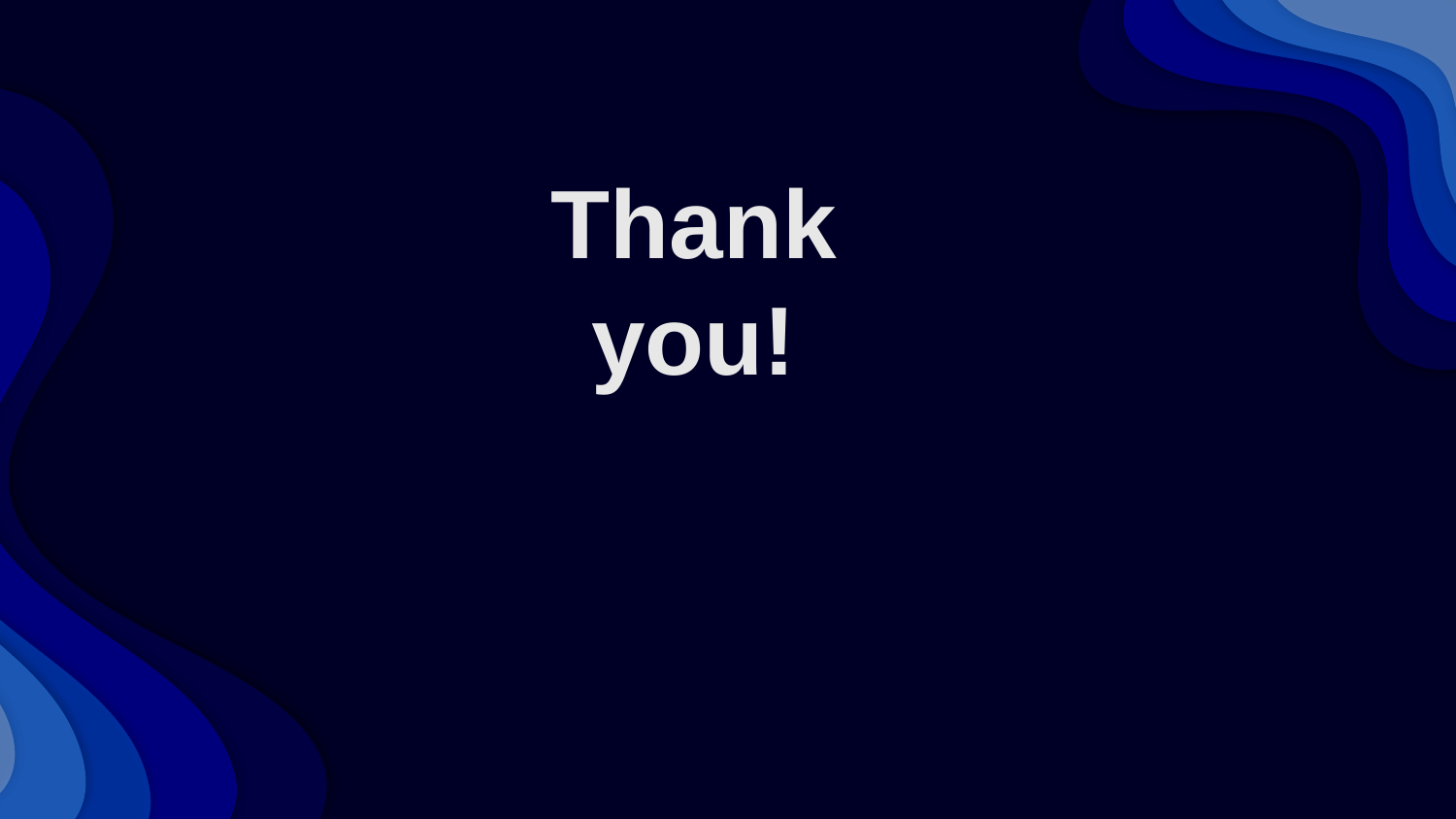

# Thank you!

+91 620 421 838